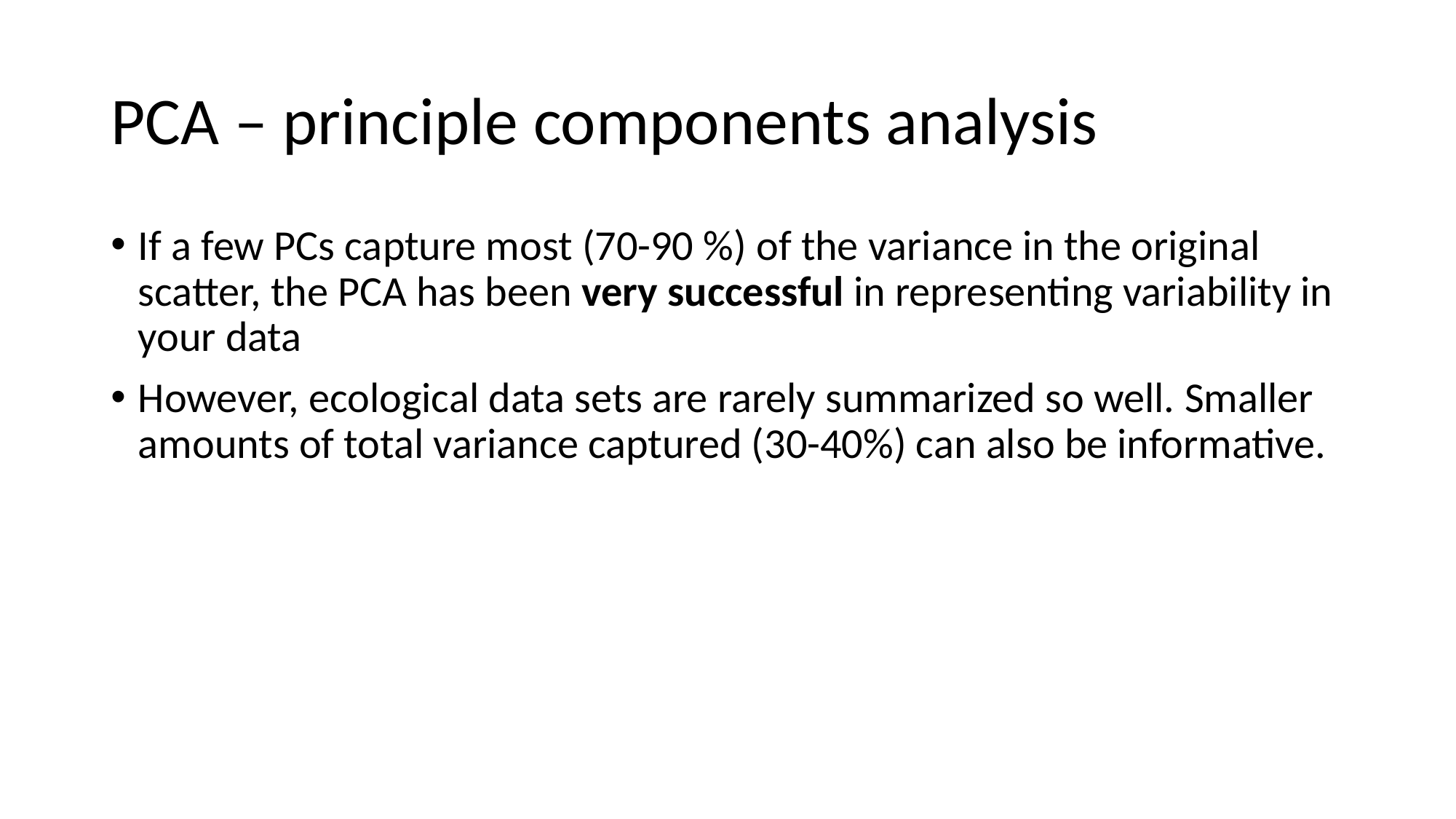

# PCA – principle components analysis
If a few PCs capture most (70-90 %) of the variance in the original scatter, the PCA has been very successful in representing variability in your data
However, ecological data sets are rarely summarized so well. Smaller amounts of total variance captured (30-40%) can also be informative.